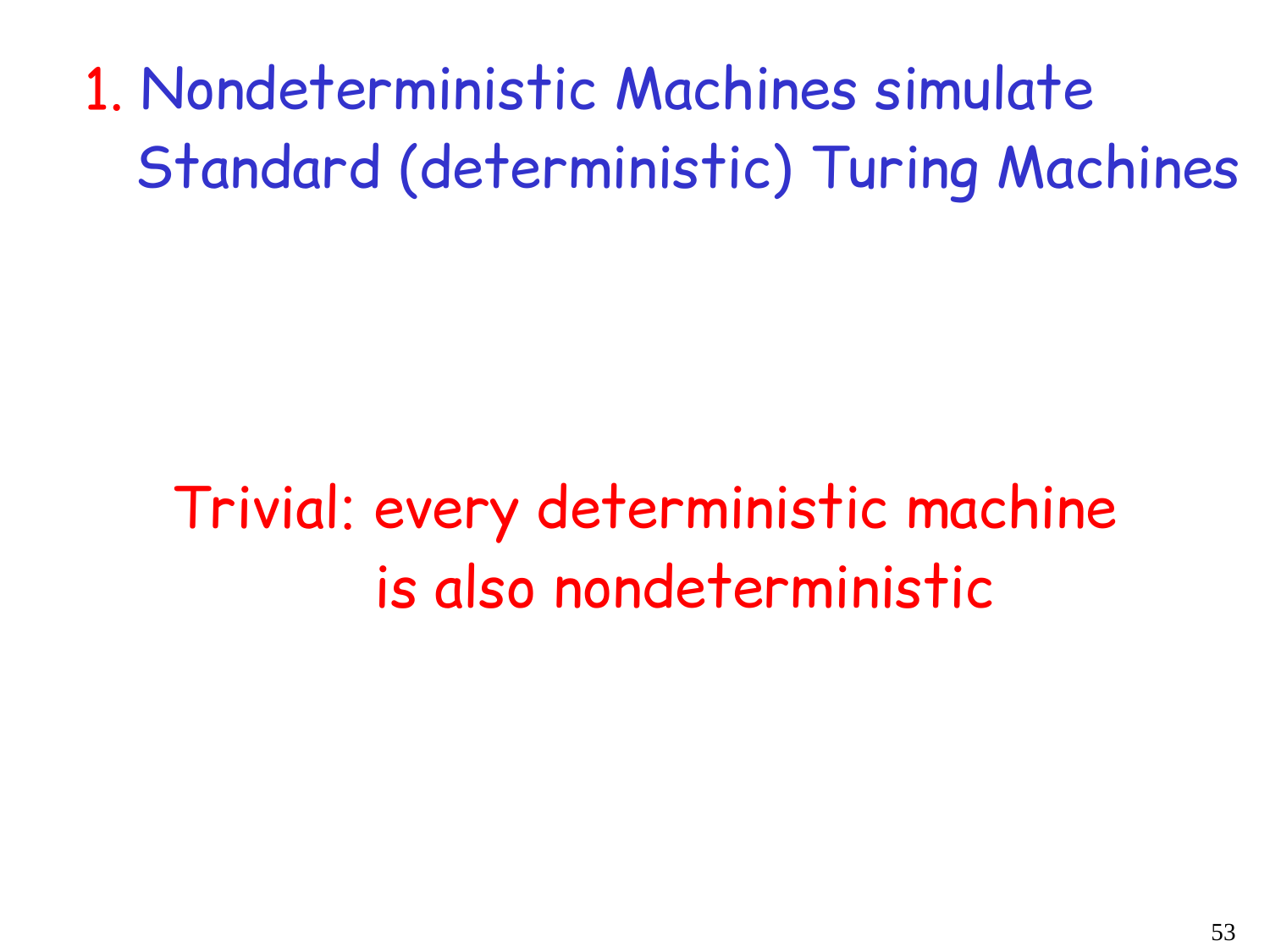

1. Nondeterministic Machines simulate
   Standard (deterministic) Turing Machines
Trivial: every deterministic machine
            is also nondeterministic
53